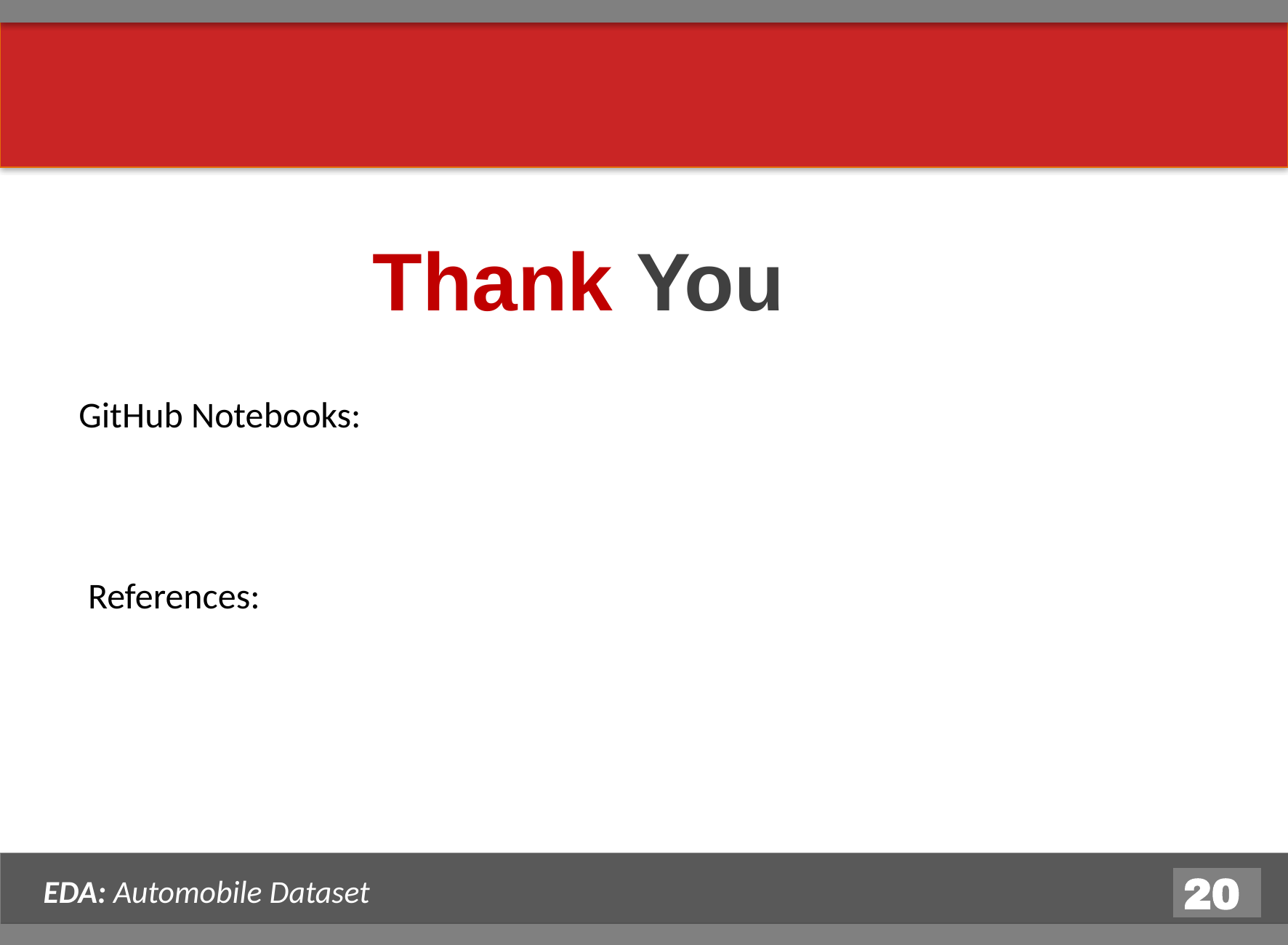

Thank You
GitHub Notebooks:
References:

EDA: Automobile Dataset

20